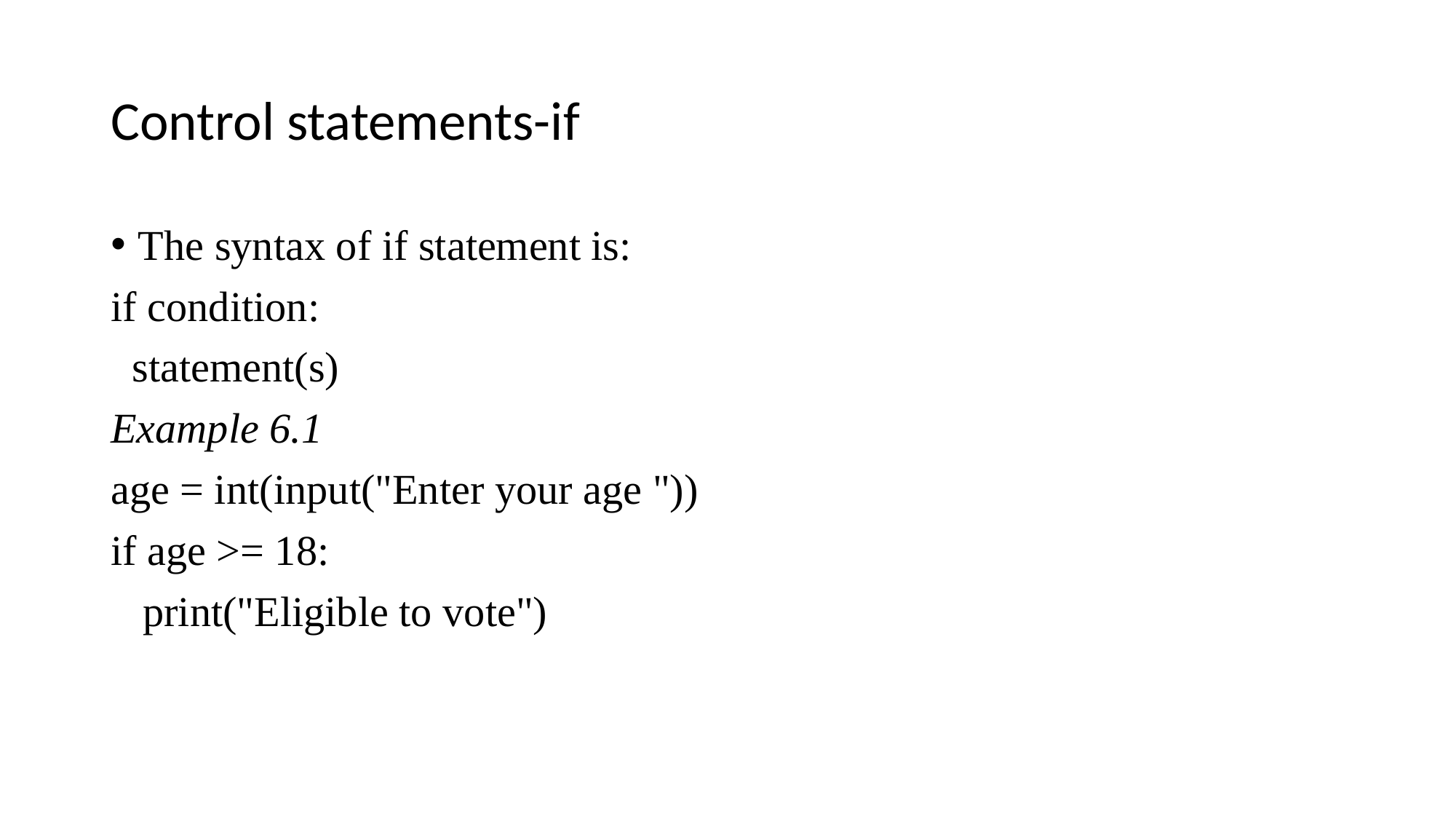

# Control statements-if
The syntax of if statement is:
if condition:
  statement(s)
Example 6.1
age = int(input("Enter your age "))
if age >= 18:
   print("Eligible to vote")